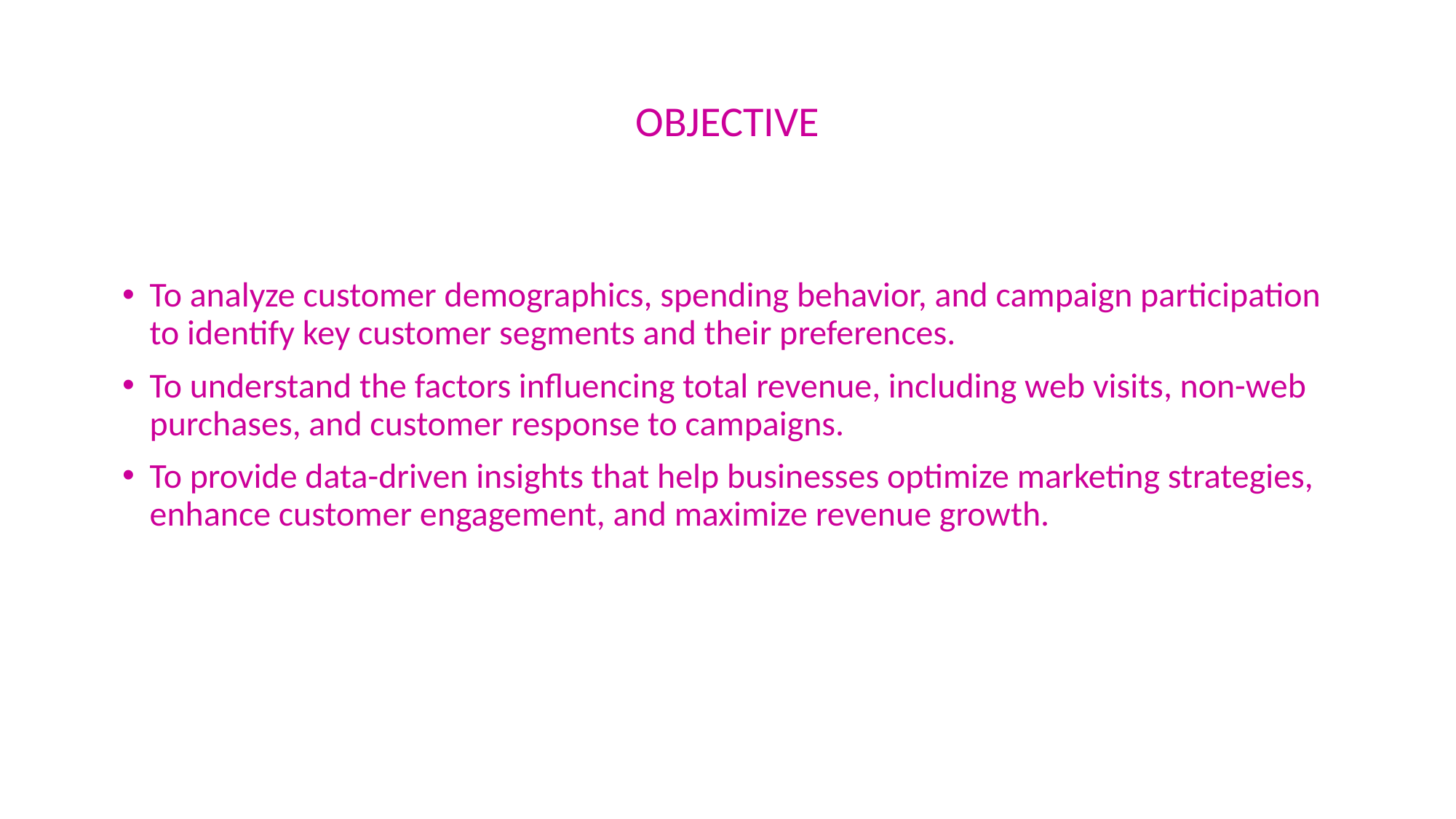

# OBJECTIVE
To analyze customer demographics, spending behavior, and campaign participation to identify key customer segments and their preferences.
To understand the factors influencing total revenue, including web visits, non-web purchases, and customer response to campaigns.
To provide data-driven insights that help businesses optimize marketing strategies, enhance customer engagement, and maximize revenue growth.